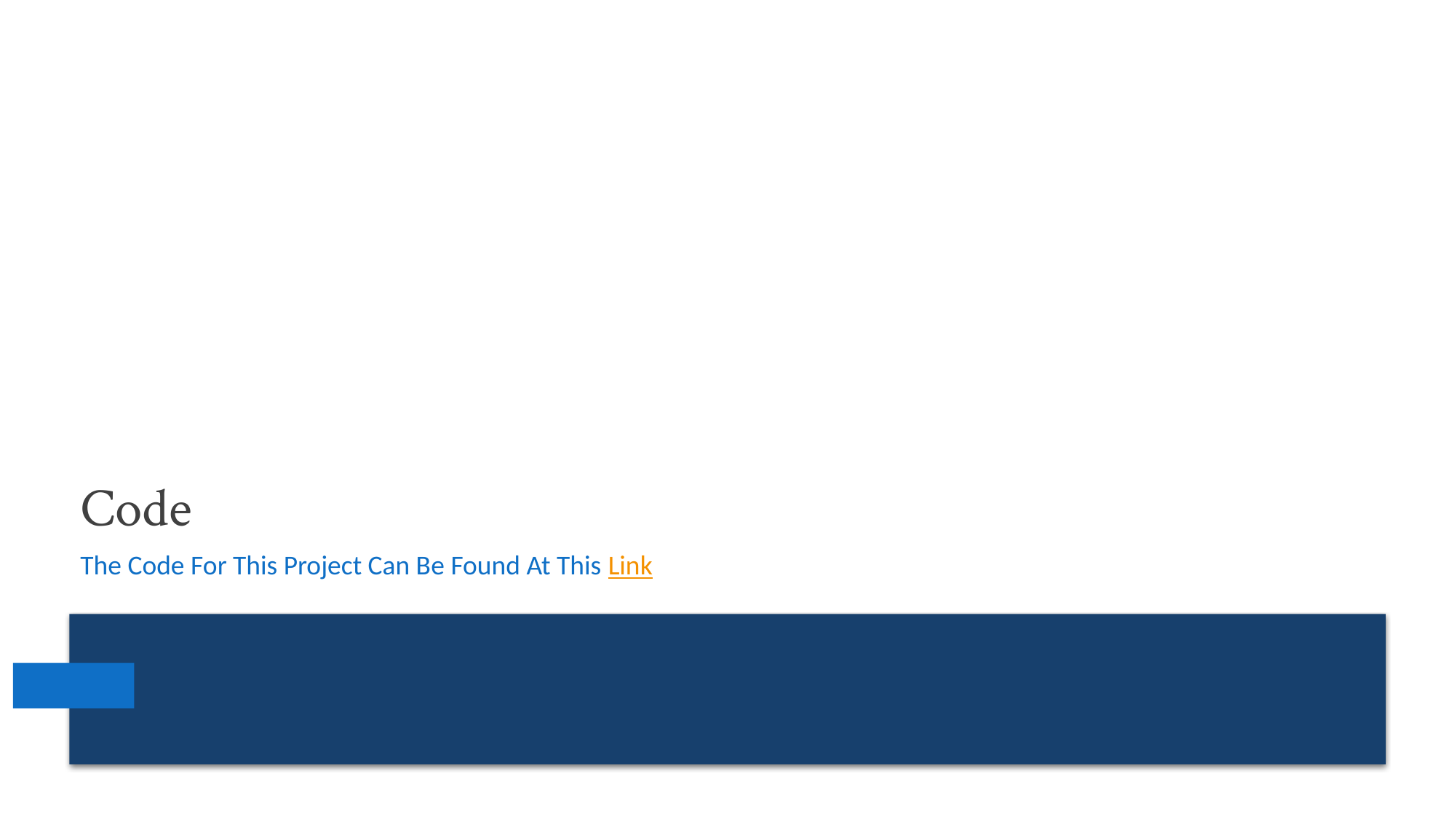

# Code
The Code For This Project Can Be Found At This Link